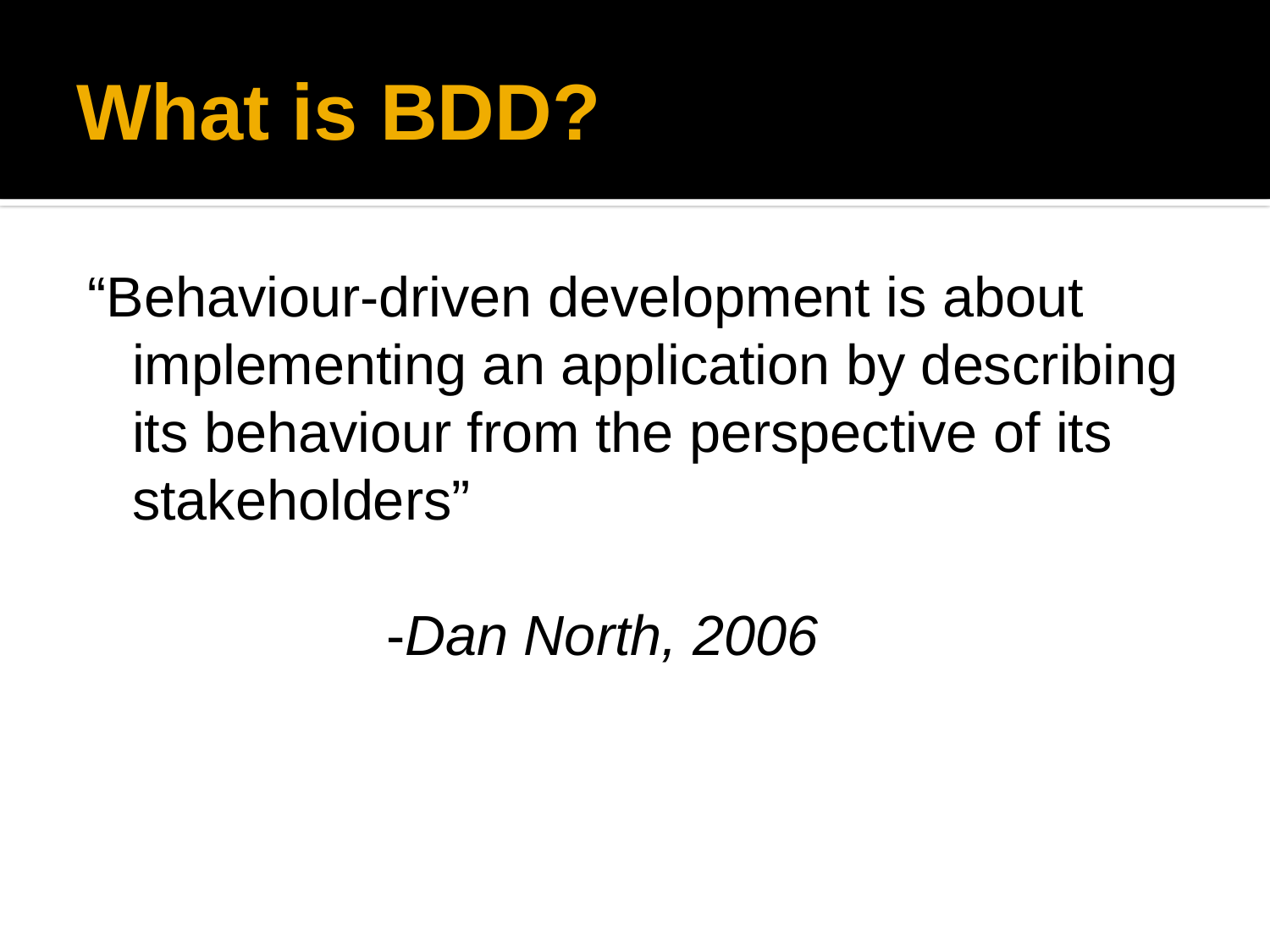

# What is BDD?
“Behaviour-driven development is about implementing an application by describing its behaviour from the perspective of its stakeholders”

			-Dan North, 2006